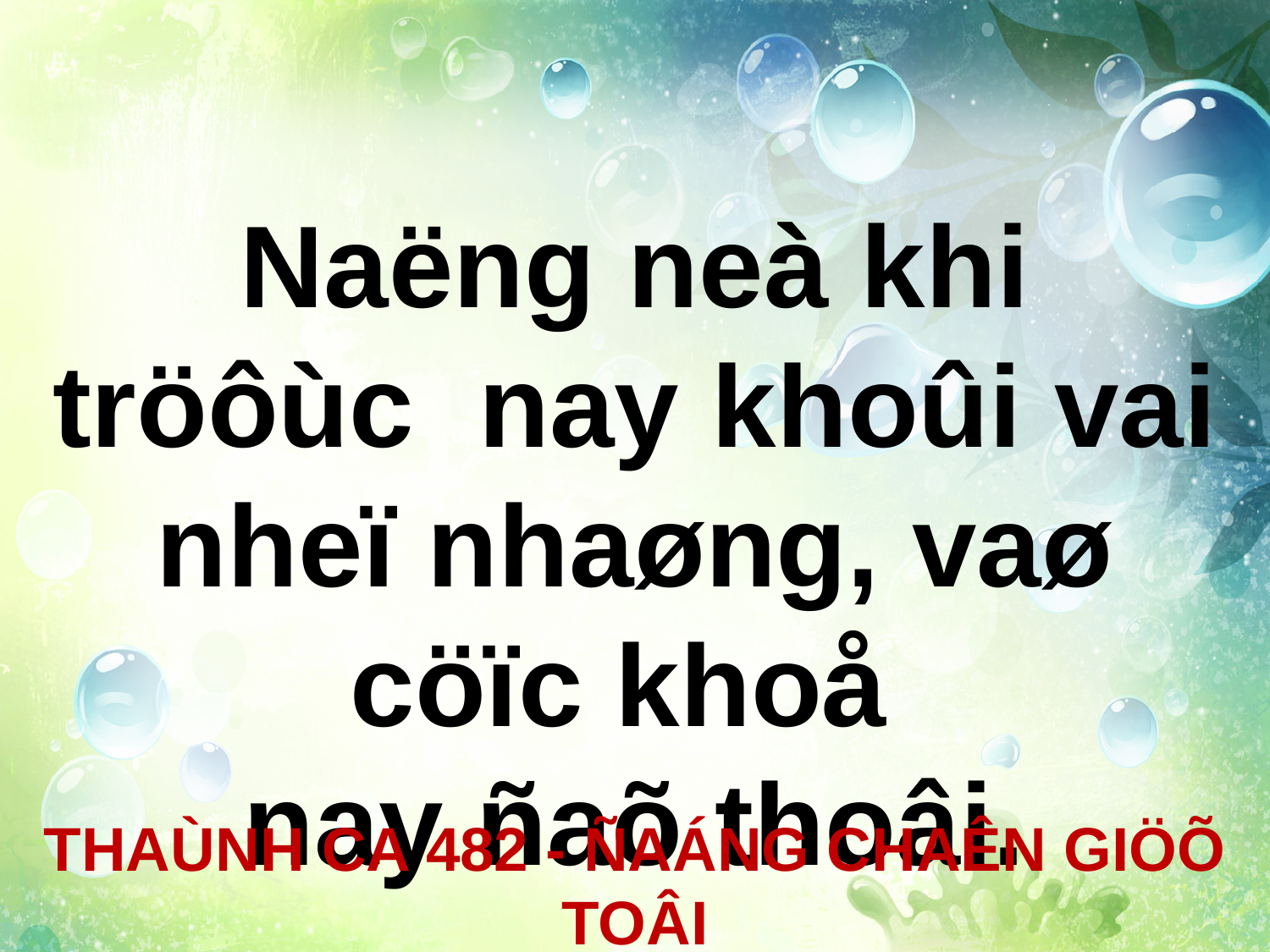

Naëng neà khi tröôùc  nay khoûi vai nheï nhaøng, vaø cöïc khoå
nay ñaõ thoâi.
THAÙNH CA 482 - ÑAÁNG CHAÊN GIÖÕ TOÂI